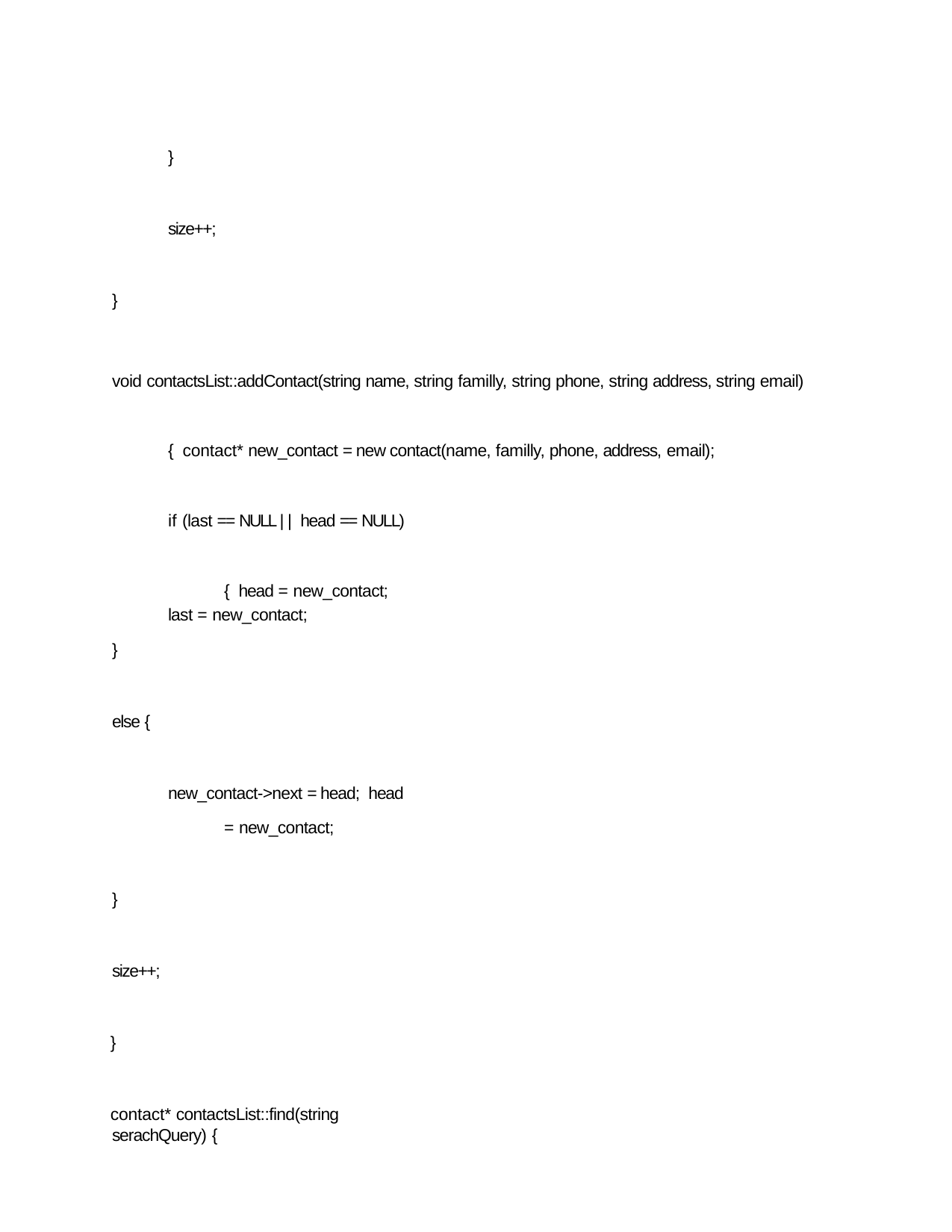

}

size++;

}
void contactsList::addContact(string name, string familly, string phone, string address, string email) {  contact* new_contact = new contact(name, familly, phone, address, email);
if (last == NULL || head == NULL) {  head = new_contact;
last = new_contact;
}

else {

new_contact->next = head;  head = new_contact;

}

size++;

}

contact* contactsList::find(string serachQuery) {